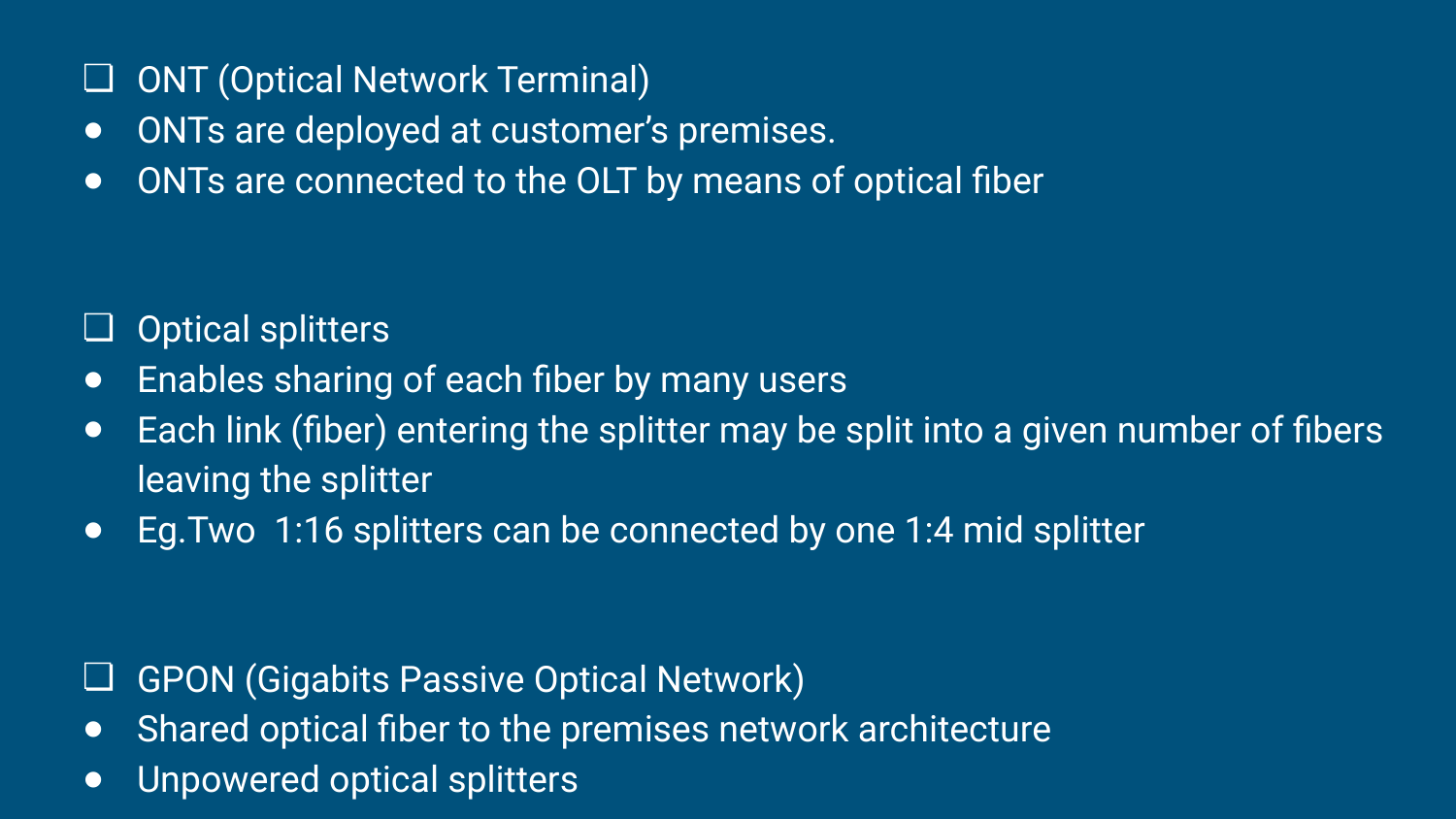

ONT (Optical Network Terminal)
ONTs are deployed at customer’s premises.
ONTs are connected to the OLT by means of optical fiber

Optical splitters
Enables sharing of each fiber by many users
Each link (fiber) entering the splitter may be split into a given number of fibers leaving the splitter
Eg.Two  1:16 splitters can be connected by one 1:4 mid splitter

GPON (Gigabits Passive Optical Network)
Shared optical fiber to the premises network architecture
Unpowered optical splitters